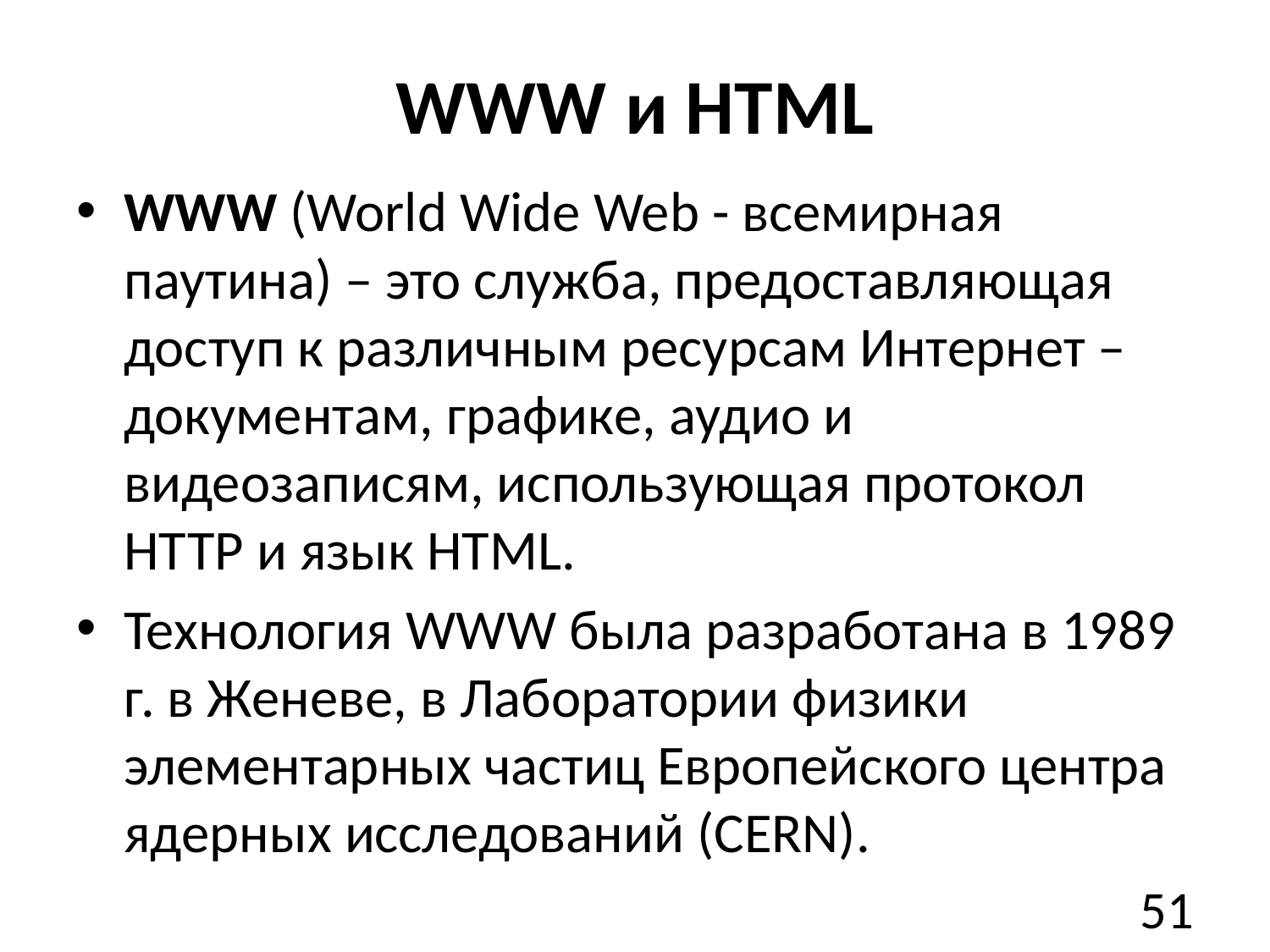

# WWW и HTML
WWW (World Wide Web - всемирная паутина) – это служба, предоставляющая доступ к различным ресурсам Интернет – документам, графике, аудио и видеозаписям, использующая протокол HTTP и язык HTML.
Технология WWW была разработана в 1989 г. в Женеве, в Лаборатории физики элементарных частиц Европейского центра ядерных исследований (CERN).

51